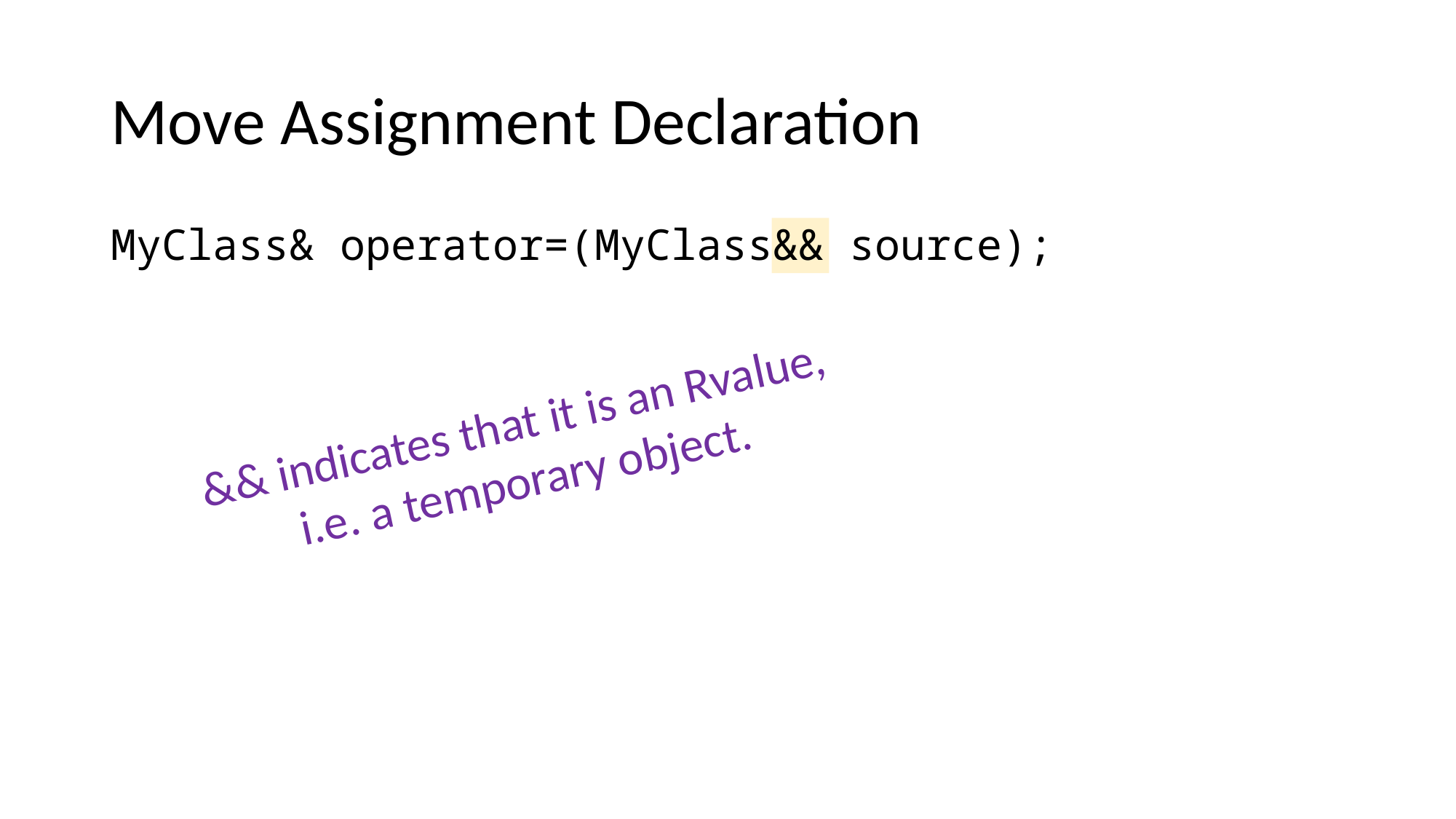

# Move Assignment Declaration
MyClass& operator=(MyClass&& source);

&& indicates that it is an Rvalue,
i.e. a temporary object.